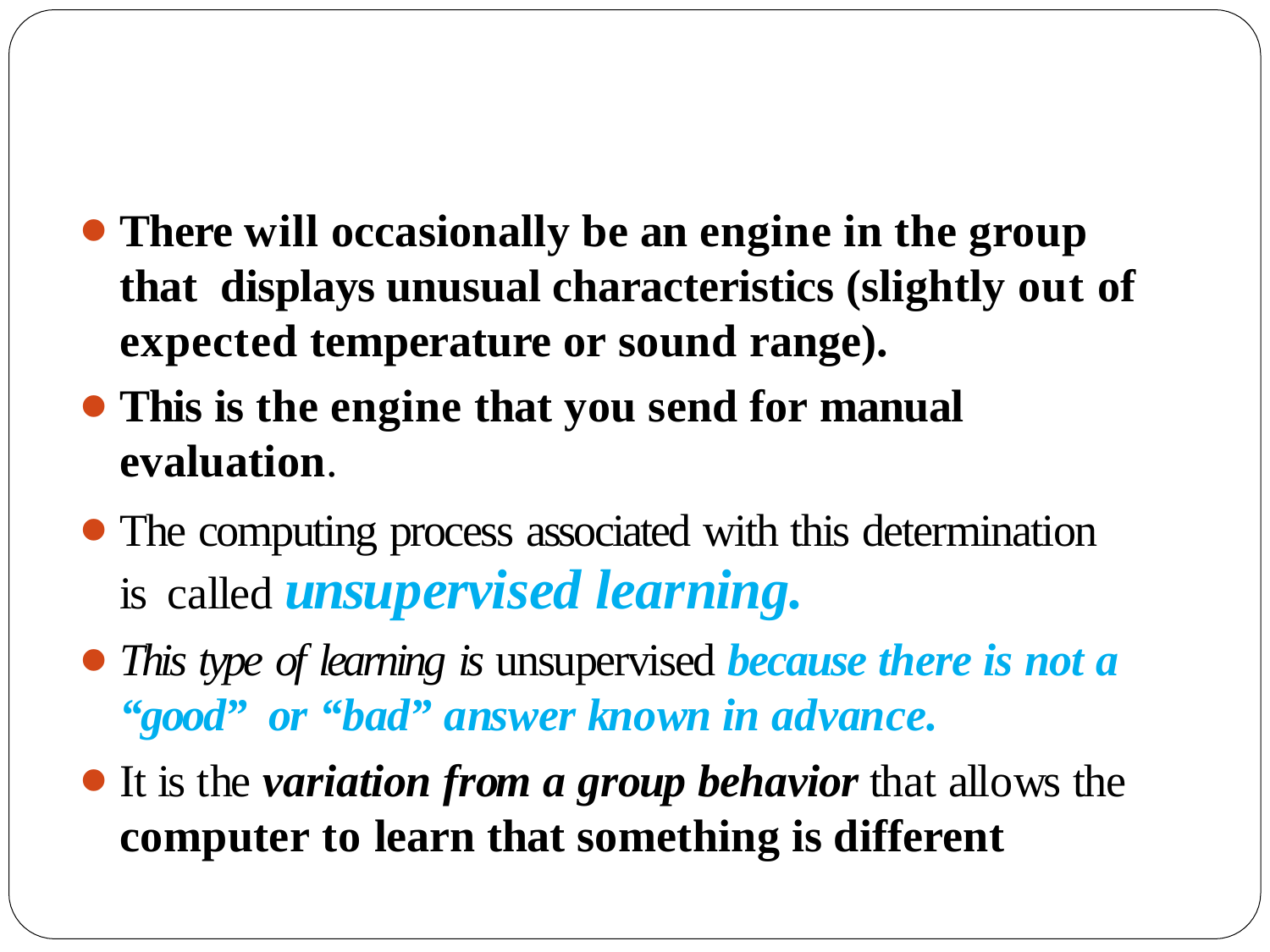

There will occasionally be an engine in the group that  displays unusual characteristics (slightly out of  expected temperature or sound range).
This is the engine that you send for manual evaluation.
The computing process associated with this determination is  called unsupervised learning.
This type of learning is unsupervised because there is not a “good”  or “bad” answer known in advance.
It is the variation from a group behavior that allows the
computer to learn that something is different